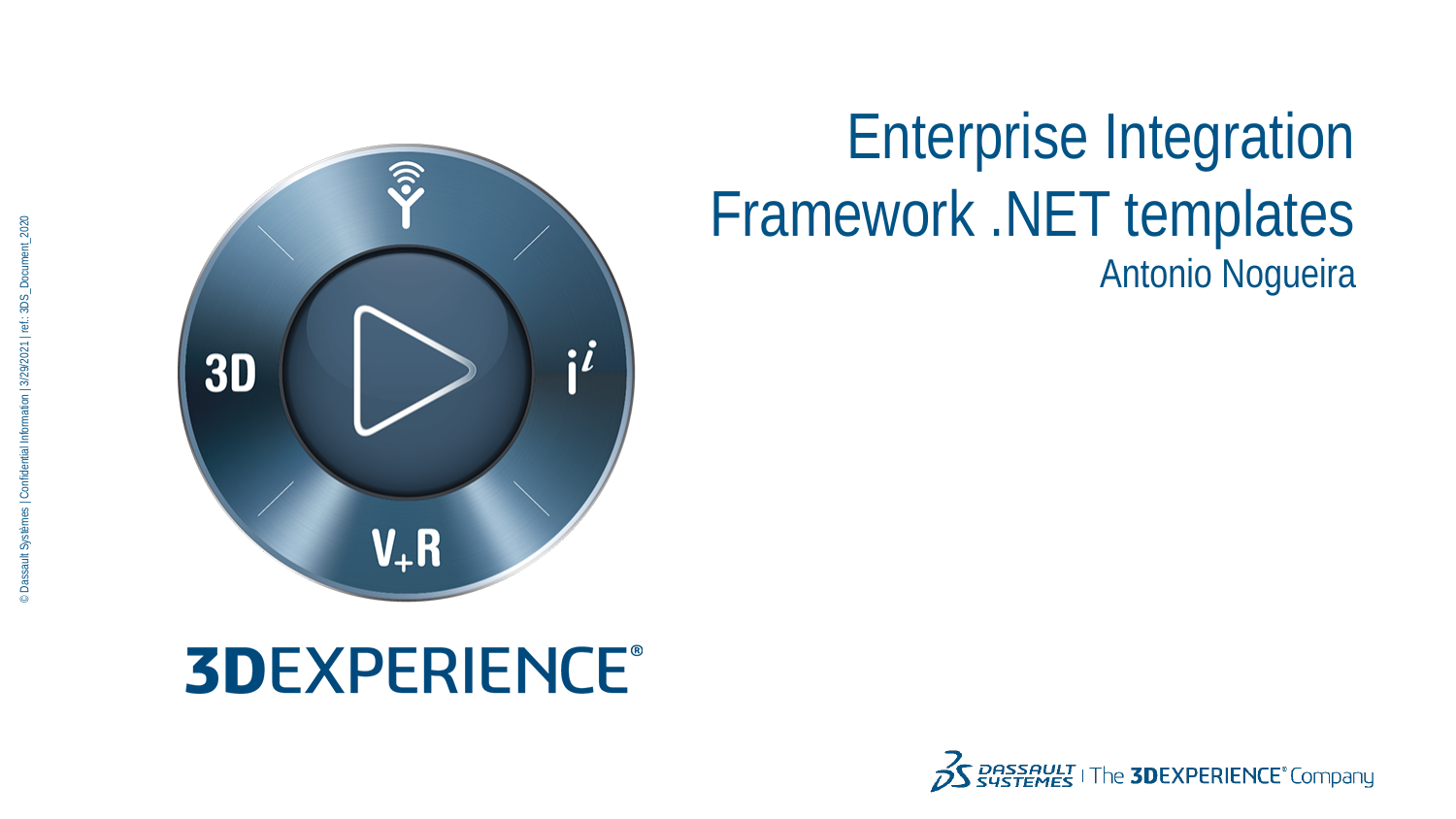

# Enterprise Integration Framework .NET templates
Antonio Nogueira